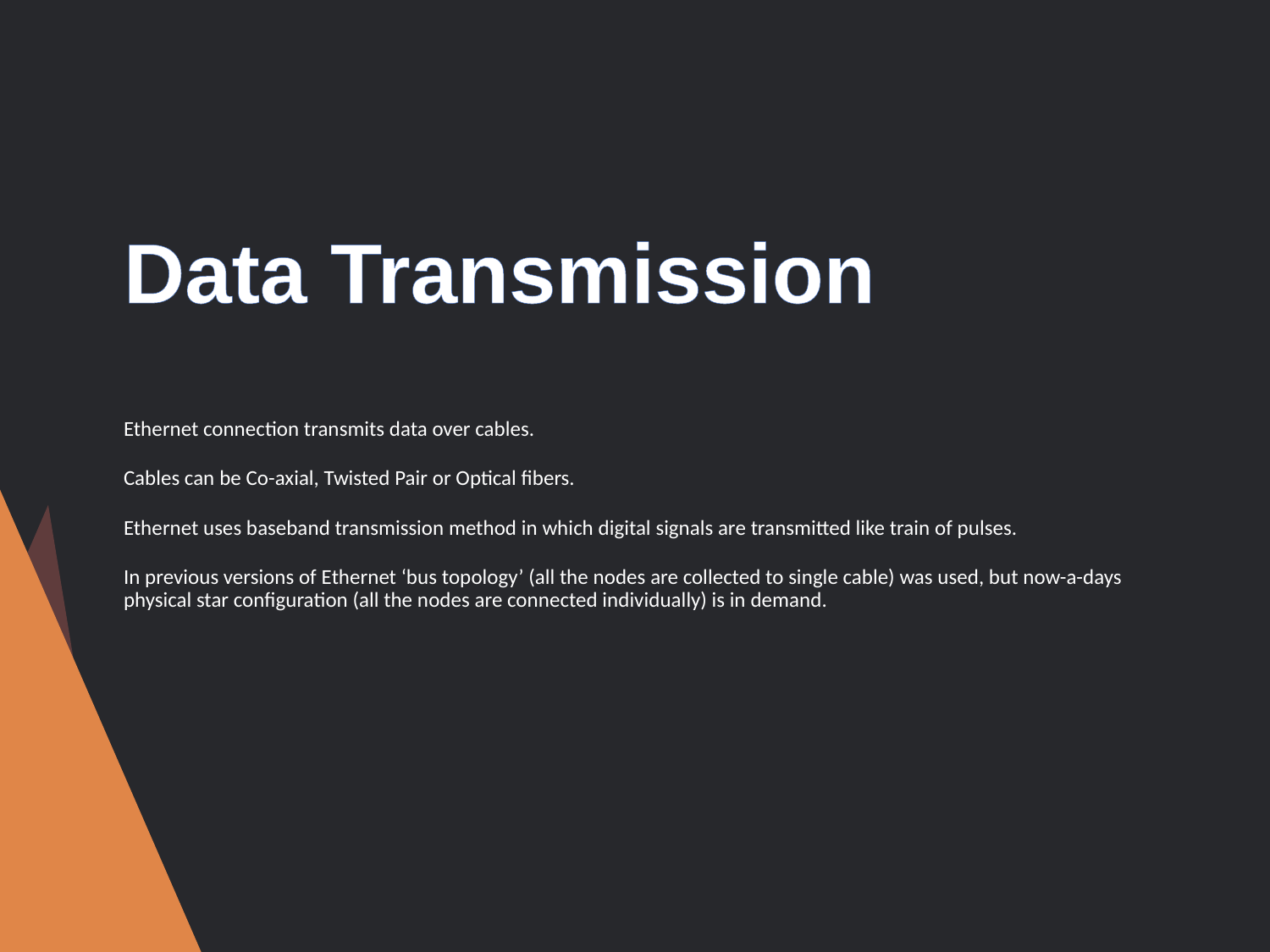

# Data Transmission
Ethernet connection transmits data over cables.

Cables can be Co-axial, Twisted Pair or Optical fibers.

Ethernet uses baseband transmission method in which digital signals are transmitted like train of pulses.

In previous versions of Ethernet ‘bus topology’ (all the nodes are collected to single cable) was used, but now-a-days physical star configuration (all the nodes are connected individually) is in demand.